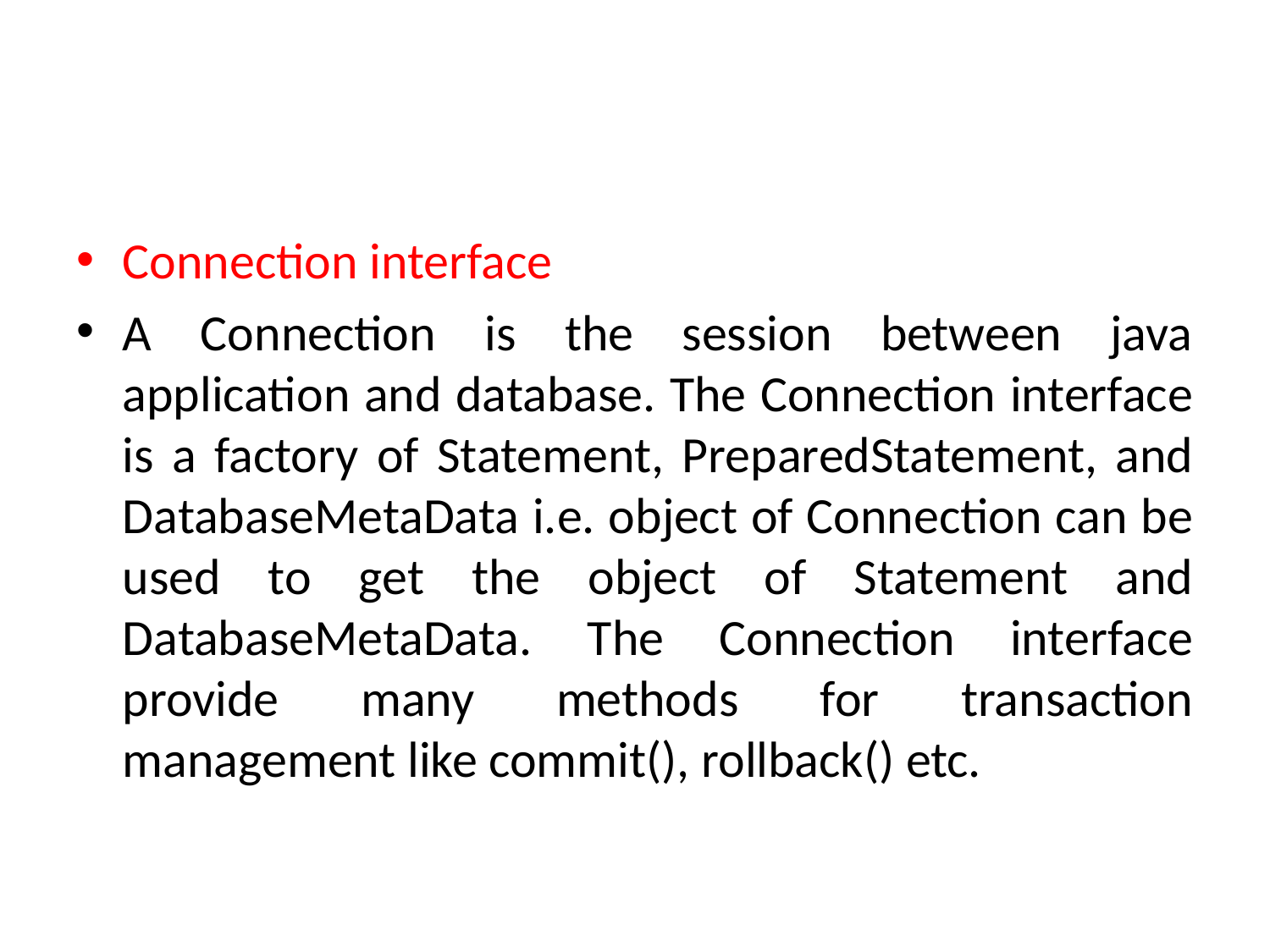

Connection interface
A Connection is the session between java application and database. The Connection interface is a factory of Statement, PreparedStatement, and DatabaseMetaData i.e. object of Connection can be used to get the object of Statement and DatabaseMetaData. The Connection interface provide many methods for transaction management like commit(), rollback() etc.